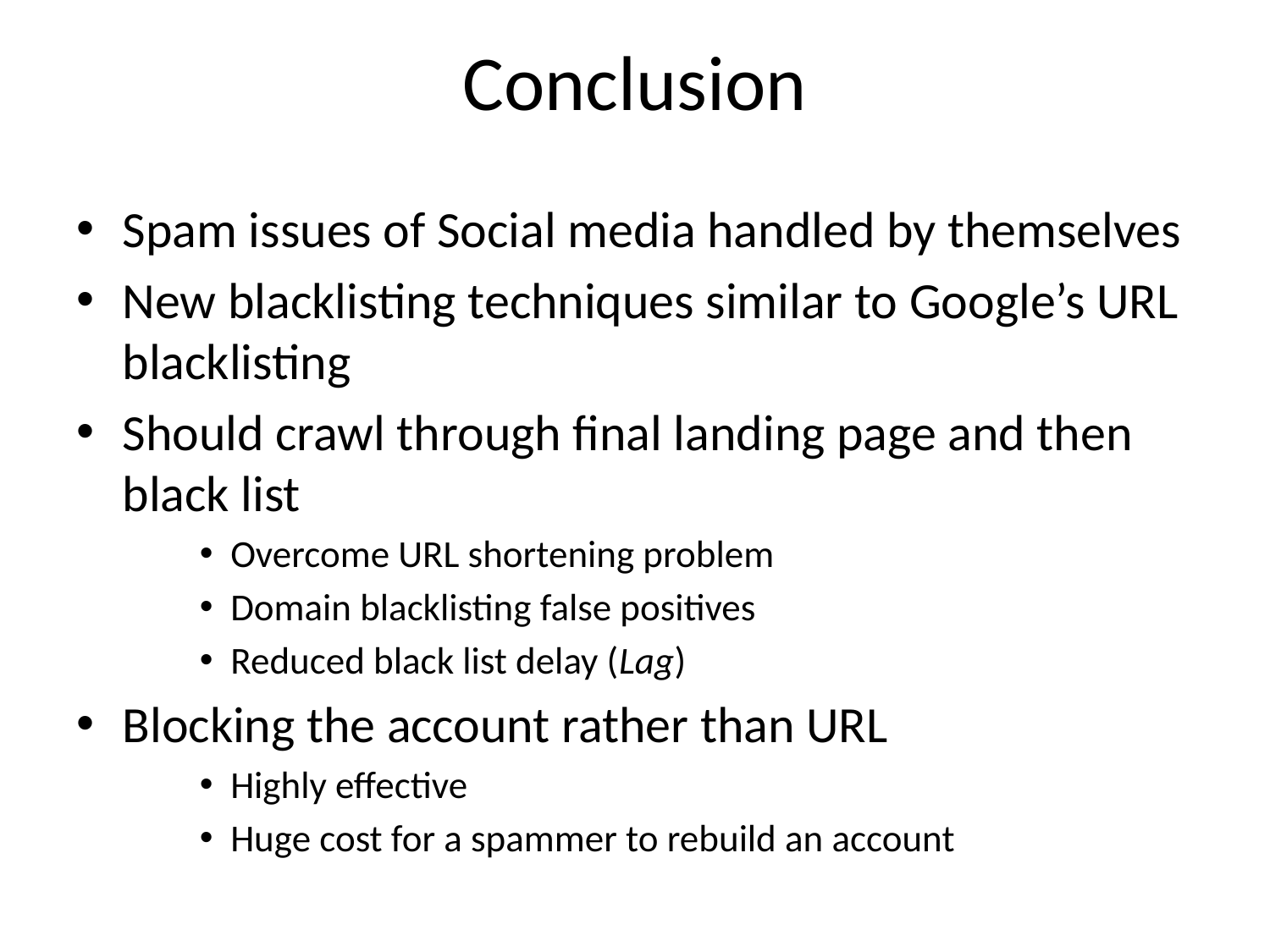

# Conclusion
Spam issues of Social media handled by themselves
New blacklisting techniques similar to Google’s URL blacklisting
Should crawl through final landing page and then black list
Overcome URL shortening problem
Domain blacklisting false positives
Reduced black list delay (Lag)
Blocking the account rather than URL
Highly effective
Huge cost for a spammer to rebuild an account